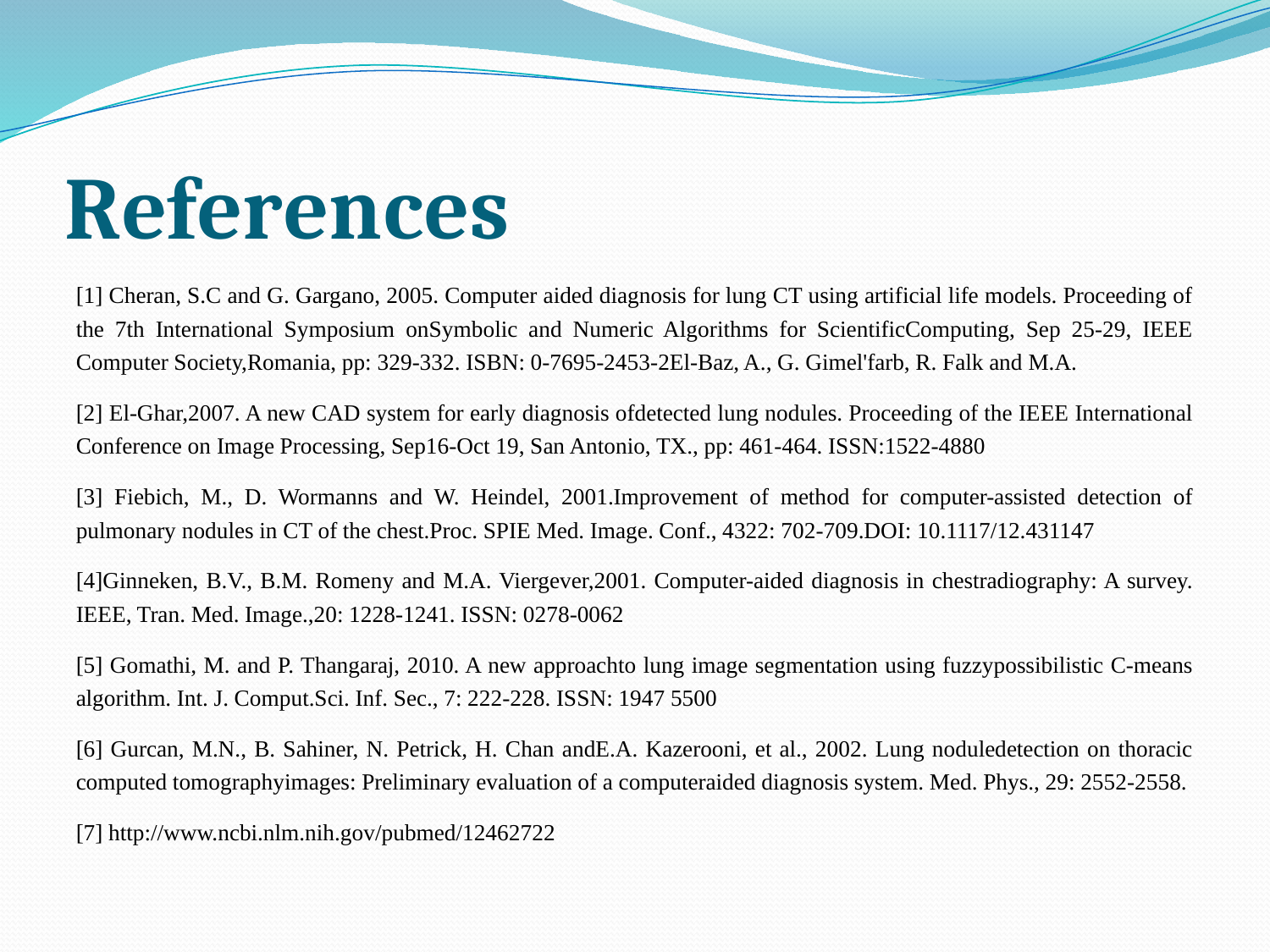

# References
[1] Cheran, S.C and G. Gargano, 2005. Computer aided diagnosis for lung CT using artificial life models. Proceeding of the 7th International Symposium onSymbolic and Numeric Algorithms for ScientificComputing, Sep 25-29, IEEE Computer Society,Romania, pp: 329-332. ISBN: 0-7695-2453-2El-Baz, A., G. Gimel'farb, R. Falk and M.A.
[2] El-Ghar,2007. A new CAD system for early diagnosis ofdetected lung nodules. Proceeding of the IEEE International Conference on Image Processing, Sep16-Oct 19, San Antonio, TX., pp: 461-464. ISSN:1522-4880
[3] Fiebich, M., D. Wormanns and W. Heindel, 2001.Improvement of method for computer-assisted detection of pulmonary nodules in CT of the chest.Proc. SPIE Med. Image. Conf., 4322: 702-709.DOI: 10.1117/12.431147
[4]Ginneken, B.V., B.M. Romeny and M.A. Viergever,2001. Computer-aided diagnosis in chestradiography: A survey. IEEE, Tran. Med. Image.,20: 1228-1241. ISSN: 0278-0062
[5] Gomathi, M. and P. Thangaraj, 2010. A new approachto lung image segmentation using fuzzypossibilistic C-means algorithm. Int. J. Comput.Sci. Inf. Sec., 7: 222-228. ISSN: 1947 5500
[6] Gurcan, M.N., B. Sahiner, N. Petrick, H. Chan andE.A. Kazerooni, et al., 2002. Lung noduledetection on thoracic computed tomographyimages: Preliminary evaluation of a computeraided diagnosis system. Med. Phys., 29: 2552-2558.
[7] http://www.ncbi.nlm.nih.gov/pubmed/12462722